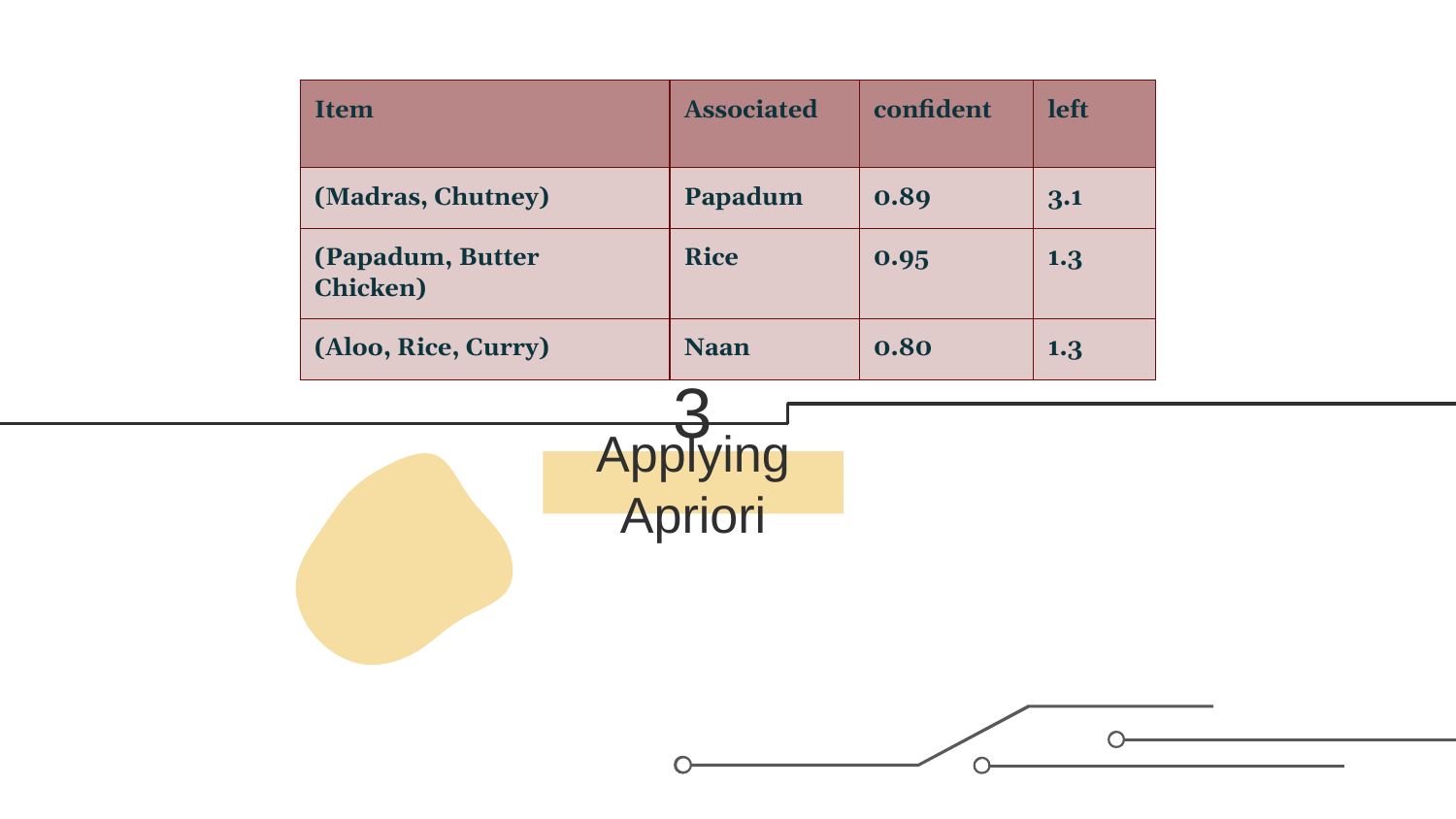

| Item | Associated | confident | left |
| --- | --- | --- | --- |
| (Madras, Chutney) | Papadum | 0.89 | 3.1 |
| (Papadum, Butter Chicken) | Rice | 0.95 | 1.3 |
| (Aloo, Rice, Curry) | Naan | 0.80 | 1.3 |
3
Applying Apriori